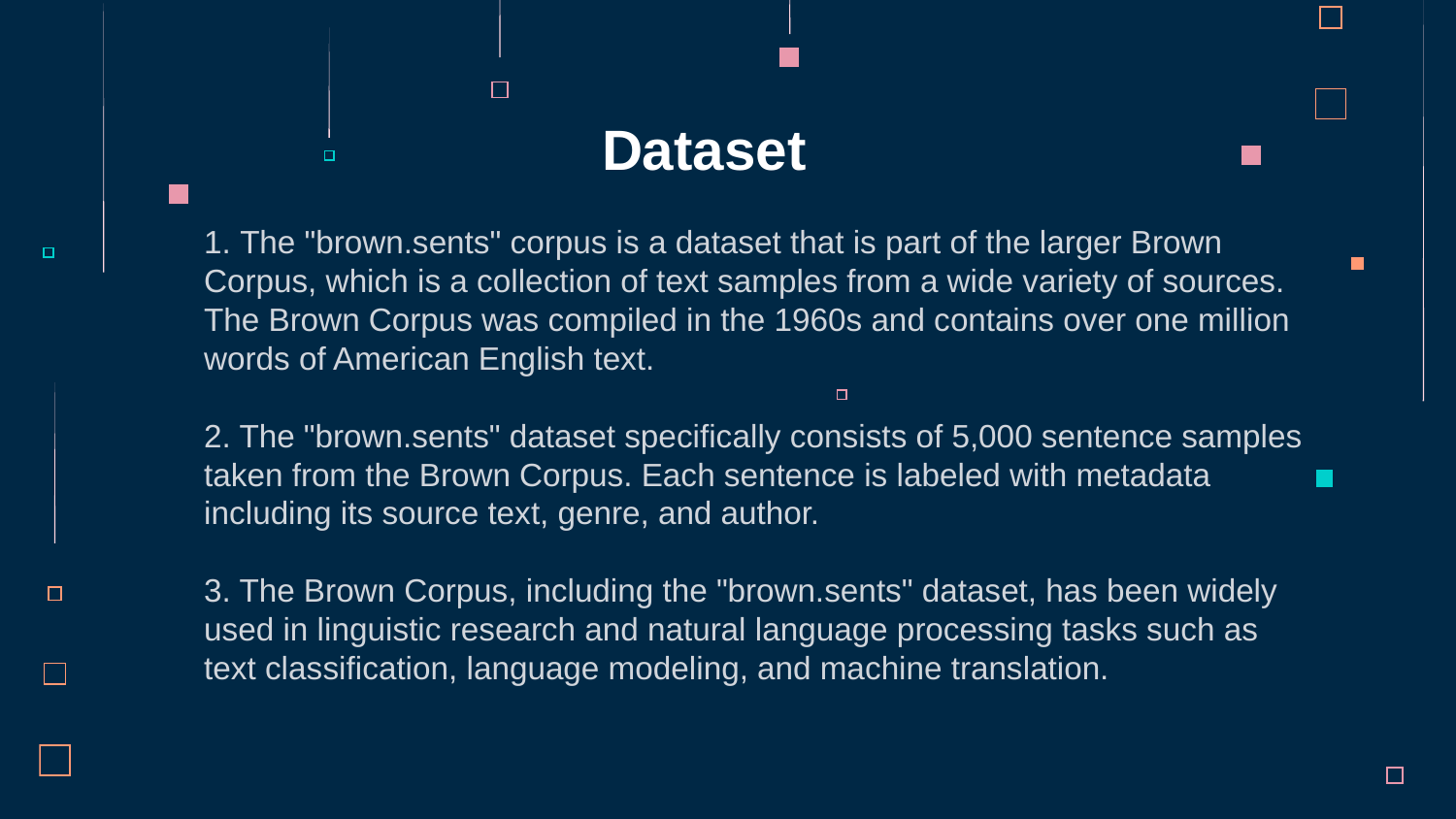

# Dataset
	1. The "brown.sents" corpus is a dataset that is part of the larger Brown Corpus, which is a collection of text samples from a wide variety of sources. The Brown Corpus was compiled in the 1960s and contains over one million words of American English text.

	2. The "brown.sents" dataset specifically consists of 5,000 sentence samples taken from the Brown Corpus. Each sentence is labeled with metadata including its source text, genre, and author.

	3. The Brown Corpus, including the "brown.sents" dataset, has been widely used in linguistic research and natural language processing tasks such as text classification, language modeling, and machine translation.